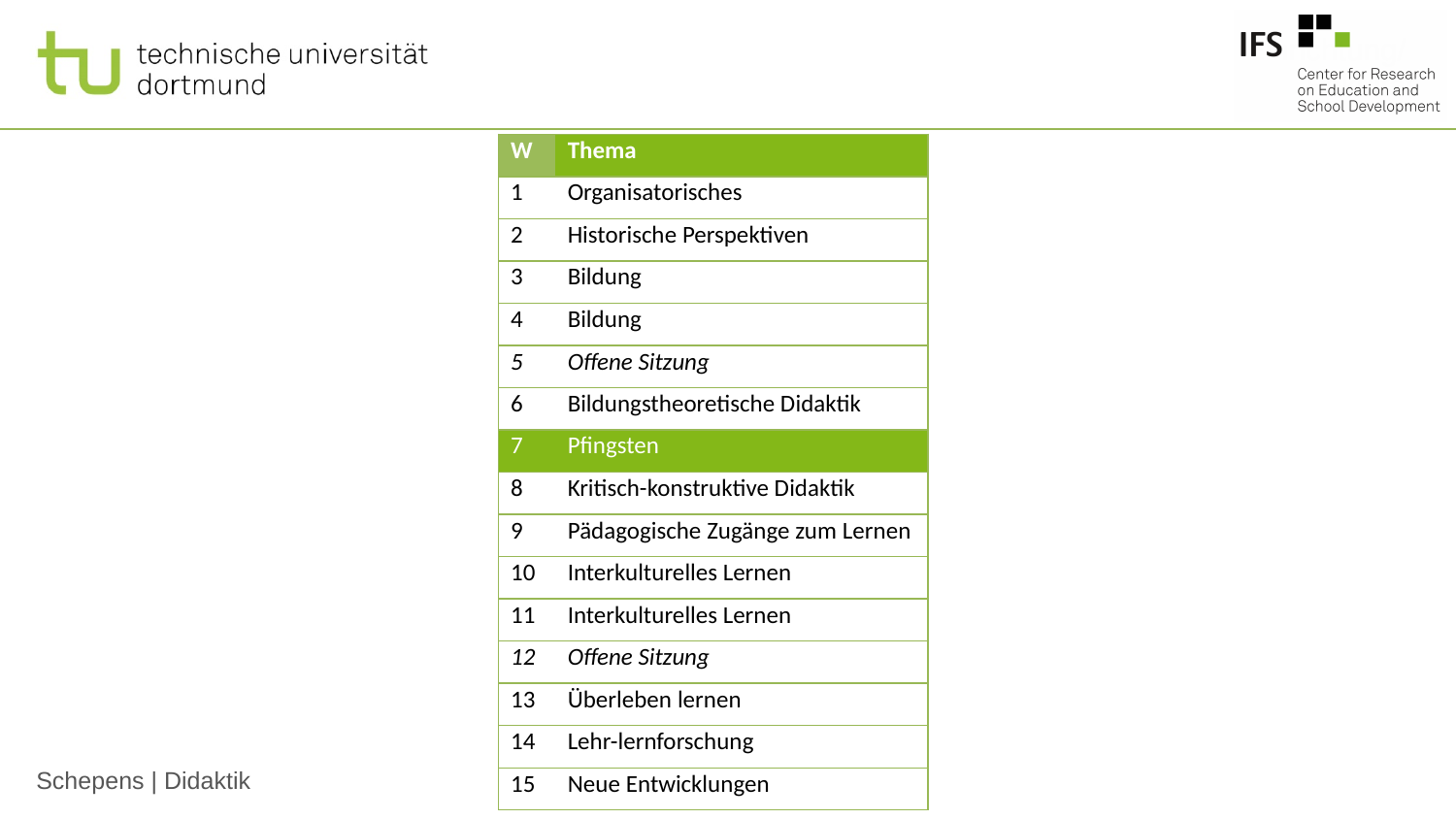

| W | Thema |
| --- | --- |
| 1 | Organisatorisches |
| 2 | Historische Perspektiven |
| 3 | Bildung |
| 4 | Bildung |
| 5 | Offene Sitzung |
| 6 | Bildungstheoretische Didaktik |
| 7 | Pfingsten |
| 8 | Kritisch-konstruktive Didaktik |
| 9 | Pädagogische Zugänge zum Lernen |
| 10 | Interkulturelles Lernen |
| 11 | Interkulturelles Lernen |
| 12 | Offene Sitzung |
| 13 | Überleben lernen |
| 14 | Lehr-lernforschung |
| 15 | Neue Entwicklungen |